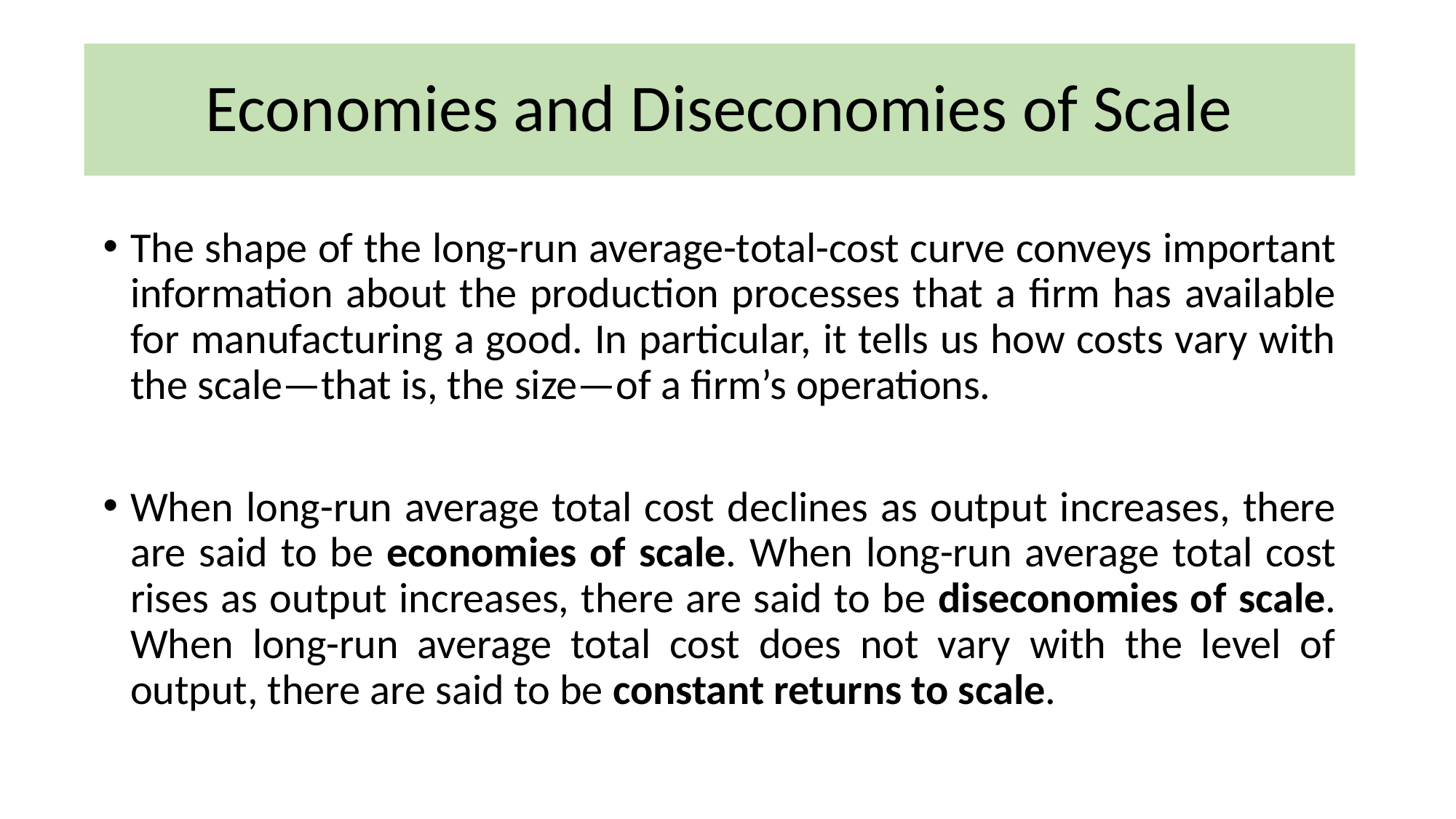

# Economies and Diseconomies of Scale
The shape of the long-run average-total-cost curve conveys important information about the production processes that a firm has available for manufacturing a good. In particular, it tells us how costs vary with the scale—that is, the size—of a firm’s operations.

When long-run average total cost declines as output increases, there are said to be economies of scale. When long-run average total cost rises as output increases, there are said to be diseconomies of scale. When long-run average total cost does not vary with the level of output, there are said to be constant returns to scale.